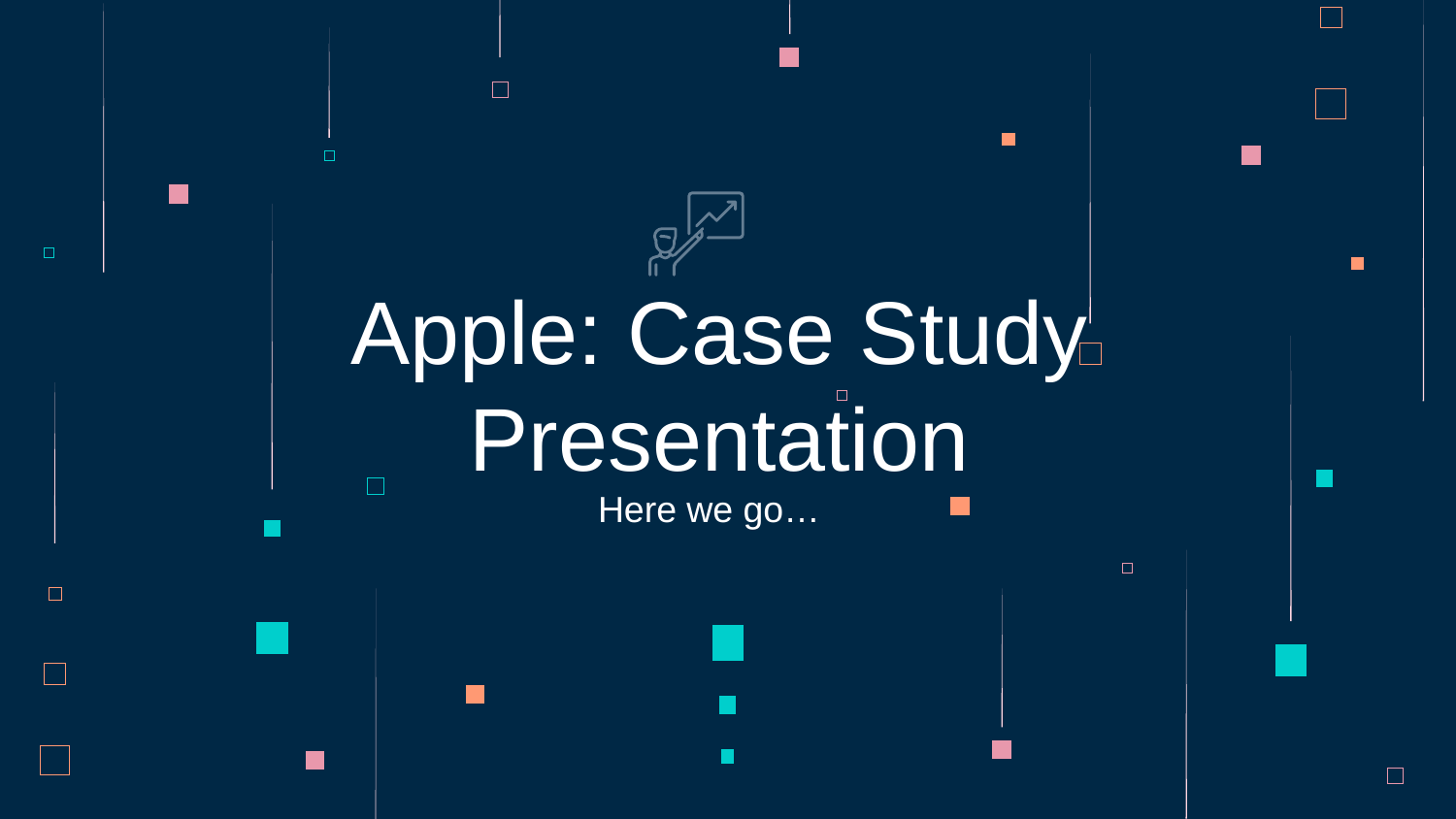

# Apple: Case Study Presentation

Here we go…